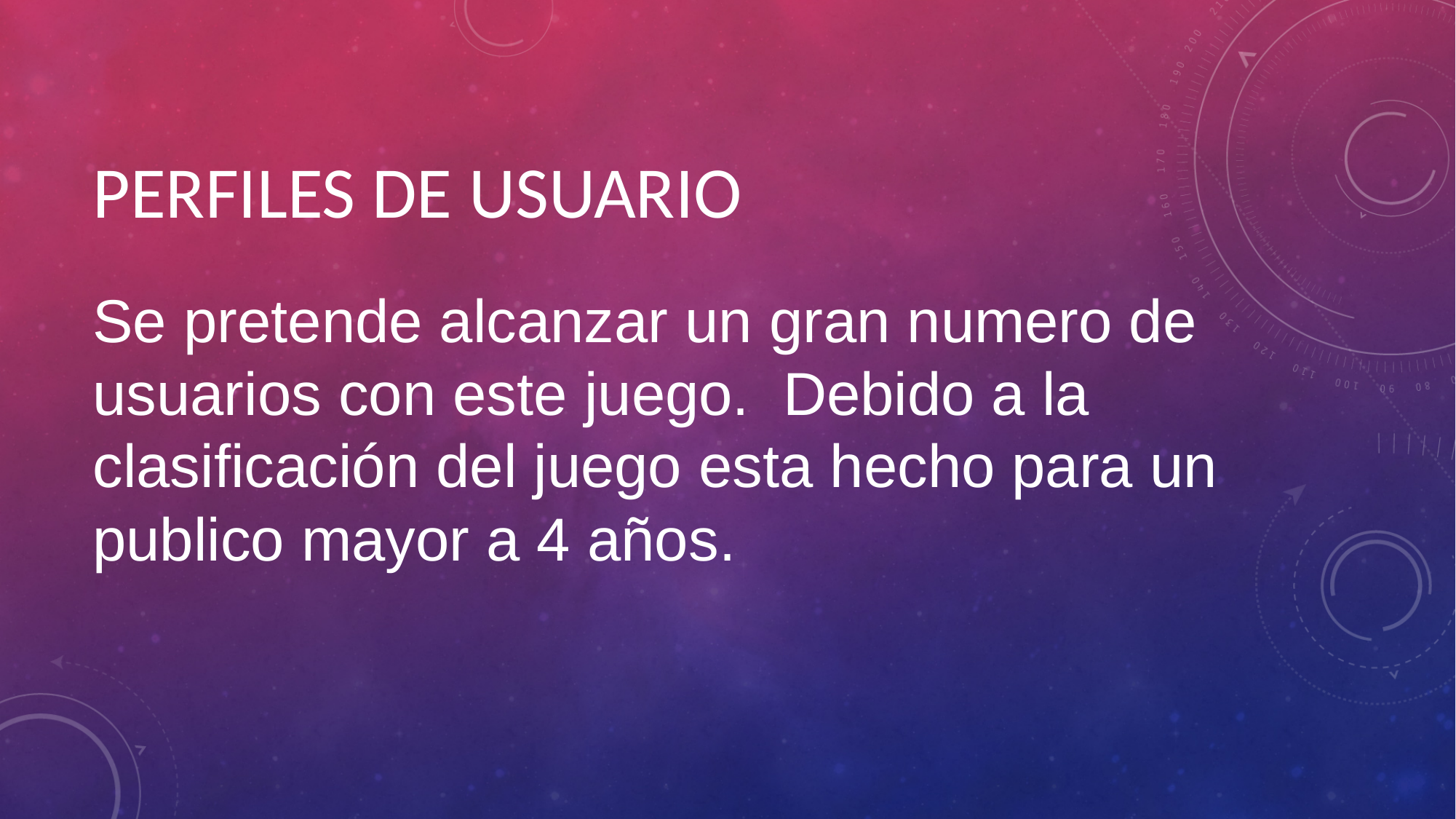

# PERFILES DE USUARIO
Se pretende alcanzar un gran numero de usuarios con este juego.  Debido a la clasificación del juego esta hecho para un publico mayor a 4 años.